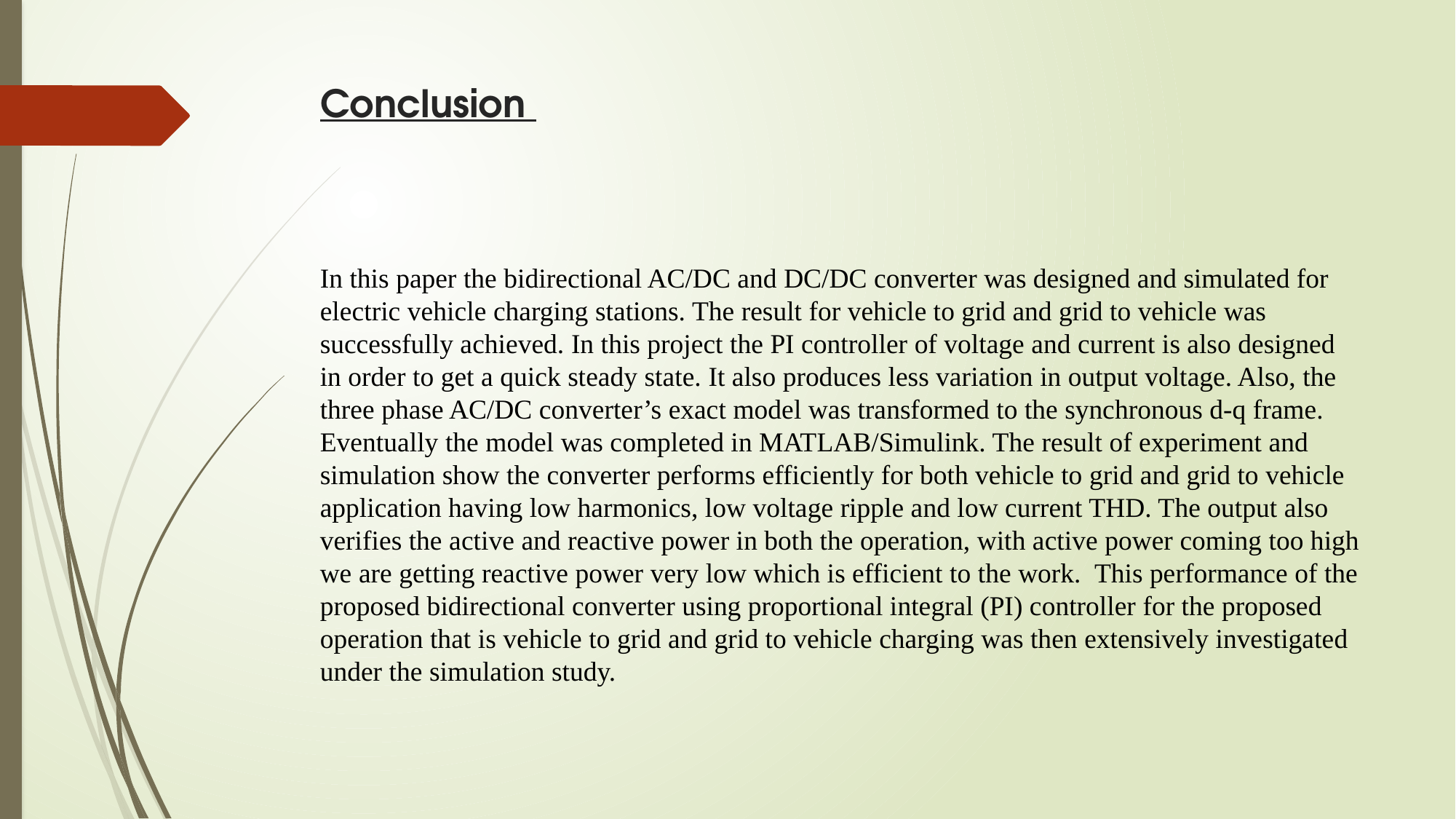

# Conclusion
In this paper the bidirectional AC/DC and DC/DC converter was designed and simulated for electric vehicle charging stations. The result for vehicle to grid and grid to vehicle was successfully achieved. In this project the PI controller of voltage and current is also designed in order to get a quick steady state. It also produces less variation in output voltage. Also, the three phase AC/DC converter’s exact model was transformed to the synchronous d-q frame. Eventually the model was completed in MATLAB/Simulink. The result of experiment and simulation show the converter performs efficiently for both vehicle to grid and grid to vehicle application having low harmonics, low voltage ripple and low current THD. The output also verifies the active and reactive power in both the operation, with active power coming too high we are getting reactive power very low which is efficient to the work.  This performance of the proposed bidirectional converter using proportional integral (PI) controller for the proposed operation that is vehicle to grid and grid to vehicle charging was then extensively investigated under the simulation study.